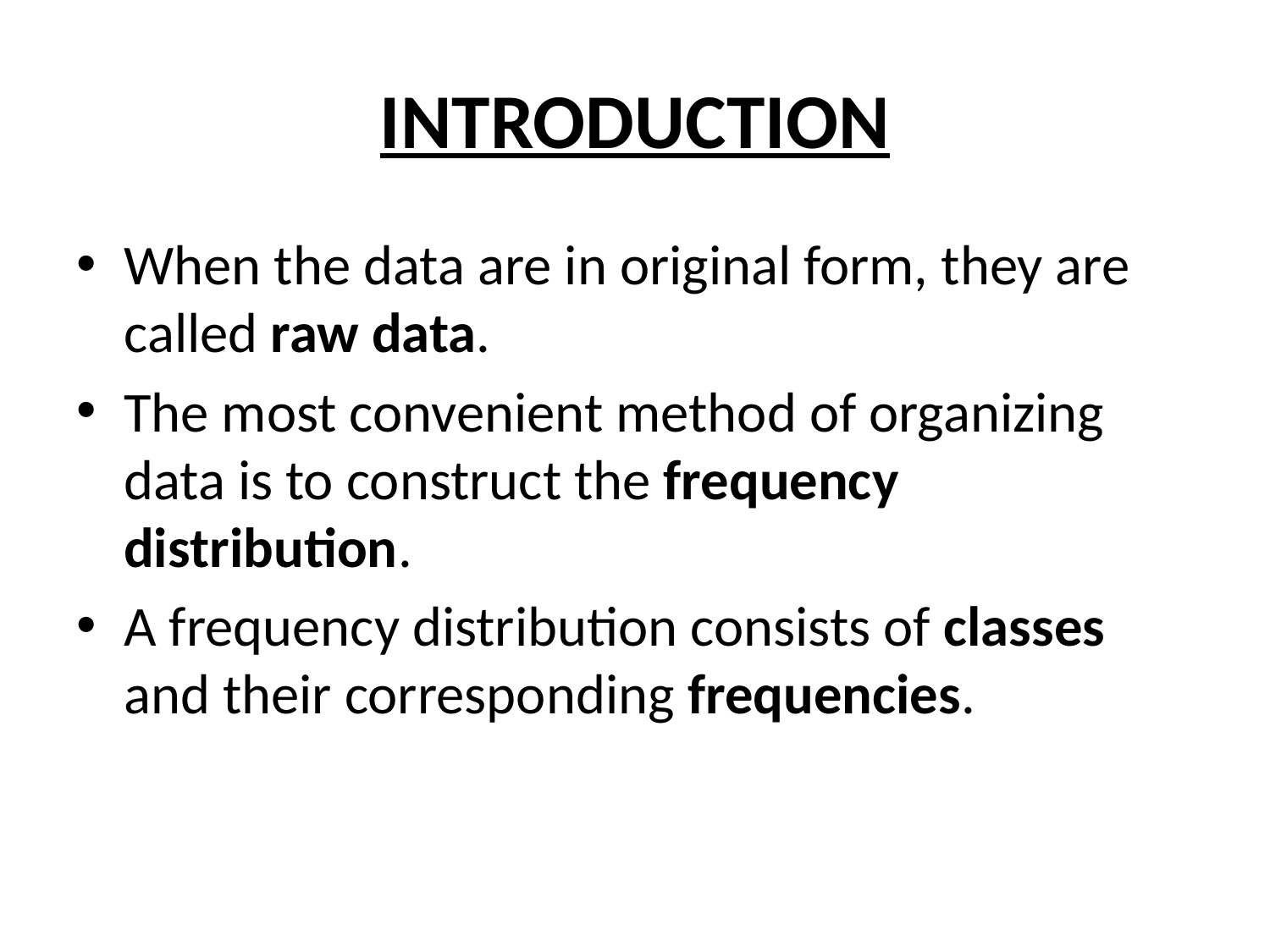

# INTRODUCTION
When the data are in original form, they are called raw data.
The most convenient method of organizing data is to construct the frequency distribution.
A frequency distribution consists of classes and their corresponding frequencies.